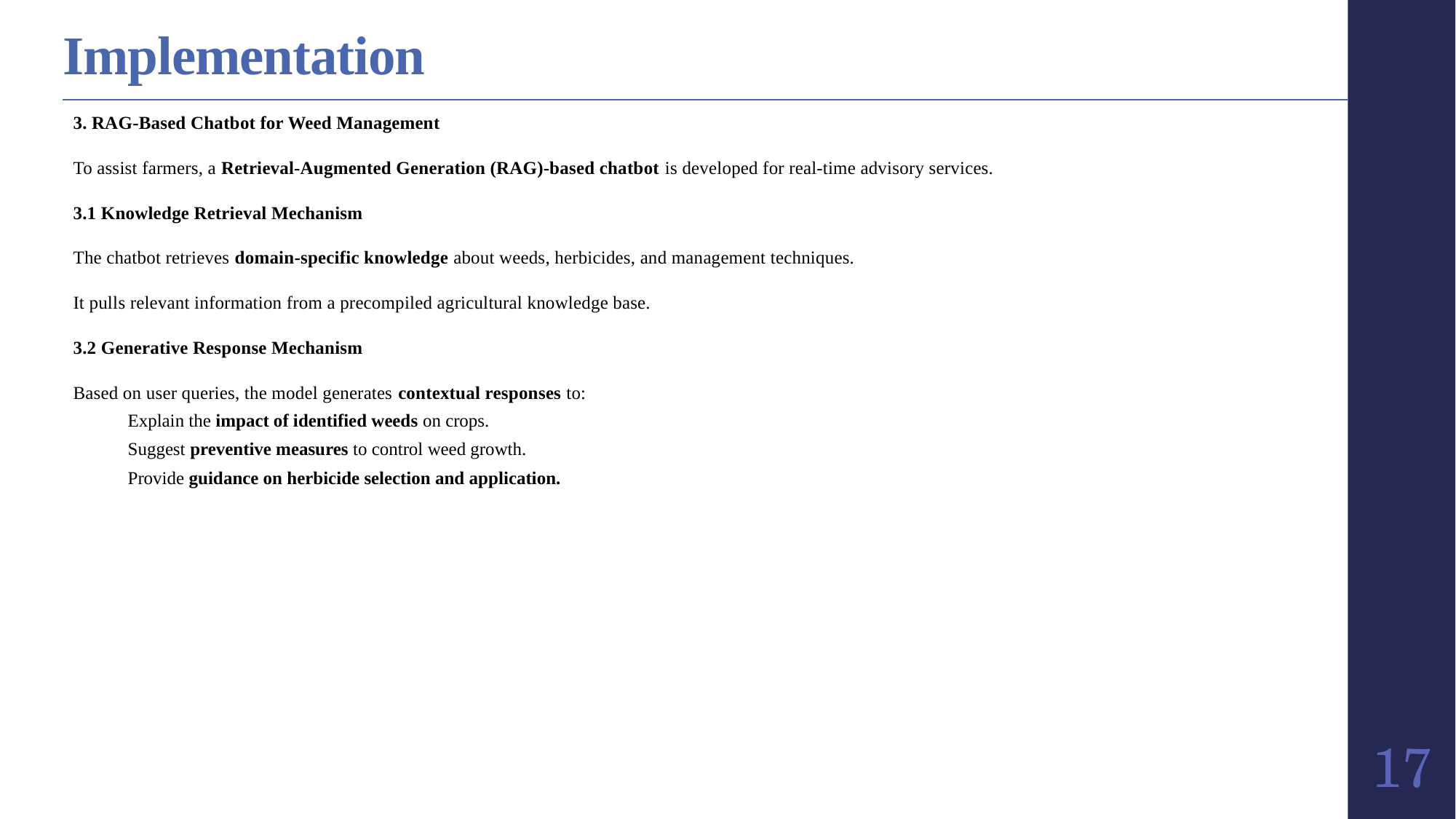

# Implementation
3. RAG-Based Chatbot for Weed Management
To assist farmers, a Retrieval-Augmented Generation (RAG)-based chatbot is developed for real-time advisory services.
3.1 Knowledge Retrieval Mechanism
The chatbot retrieves domain-specific knowledge about weeds, herbicides, and management techniques.
It pulls relevant information from a precompiled agricultural knowledge base.
3.2 Generative Response Mechanism
Based on user queries, the model generates contextual responses to:
Explain the impact of identified weeds on crops.
Suggest preventive measures to control weed growth.
Provide guidance on herbicide selection and application.
17